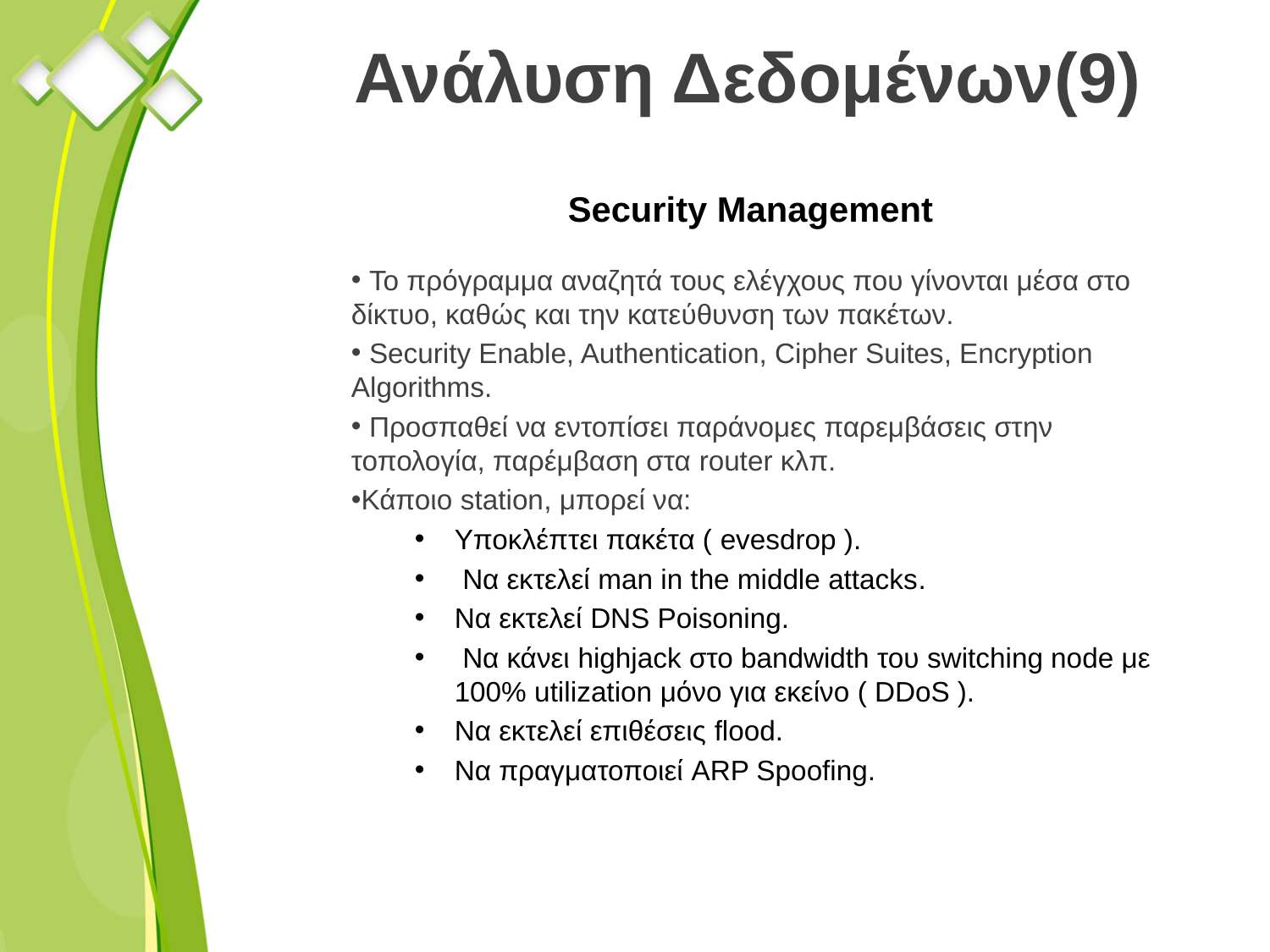

# Ανάλυση Δεδομένων(9)
Security Management
 Το πρόγραμμα αναζητά τους ελέγχους που γίνονται μέσα στο δίκτυο, καθώς και την κατεύθυνση των πακέτων.
 Security Enable, Authentication, Cipher Suites, Encryption Algorithms.
 Προσπαθεί να εντοπίσει παράνομες παρεμβάσεις στην τοπολογία, παρέμβαση στα router κλπ.
Κάποιο station, μπορεί να:
Υποκλέπτει πακέτα ( evesdrop ).
 Να εκτελεί man in the middle attacks.
Να εκτελεί DNS Poisoning.
 Να κάνει highjack στο bandwidth του switching node με    100% utilization μόνο για εκείνο ( DDoS ).
Να εκτελεί επιθέσεις flood.
Να πραγματοποιεί ARP Spoofing.